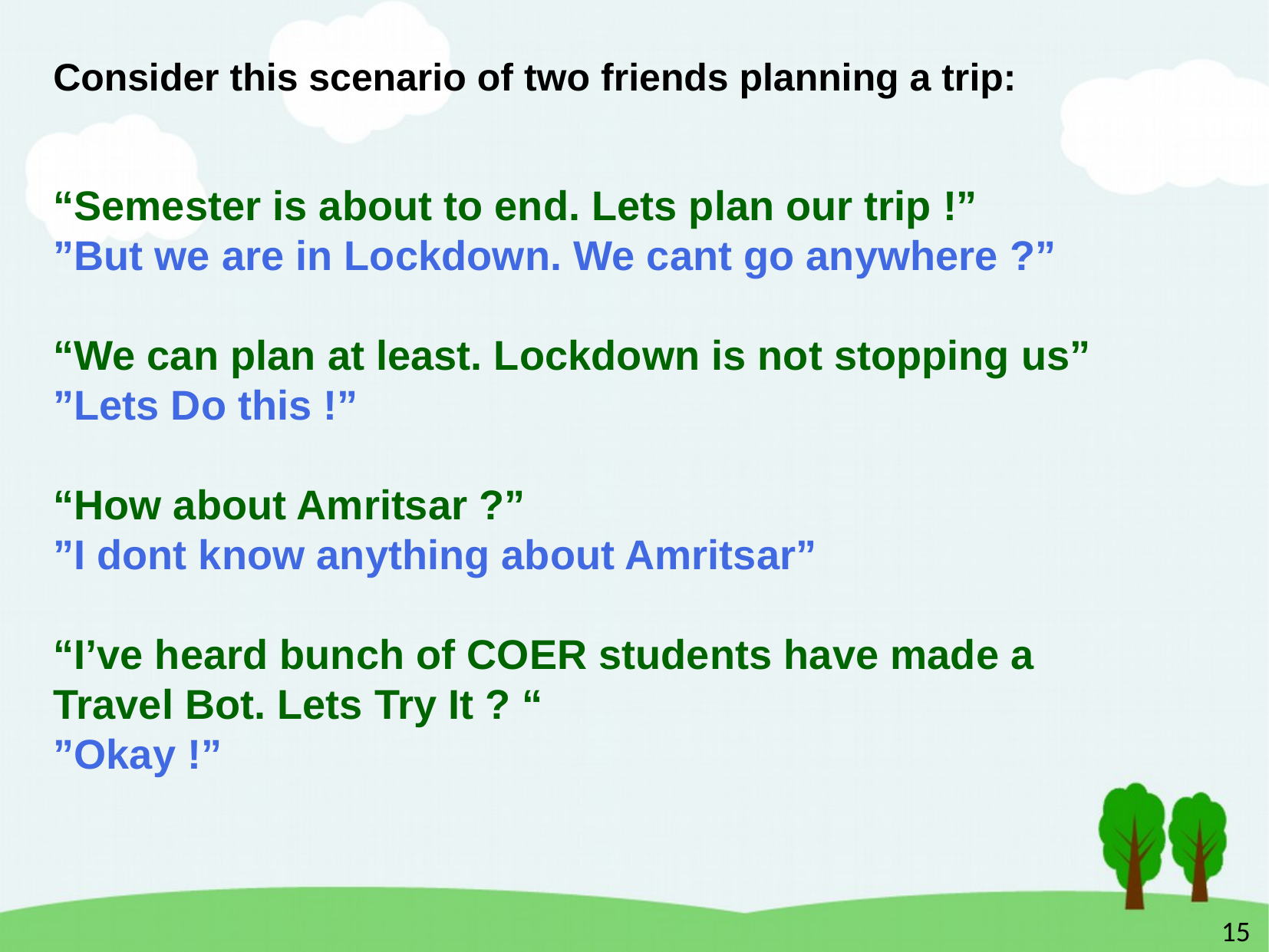

Consider this scenario of two friends planning a trip:

“Semester is about to end. Lets plan our trip !”
”But we are in Lockdown. We cant go anywhere ?”

“We can plan at least. Lockdown is not stopping us”
”Lets Do this !”

“How about Amritsar ?”
”I dont know anything about Amritsar”

“I’ve heard bunch of COER students have made a
Travel Bot. Lets Try It ? “
”Okay !”

15